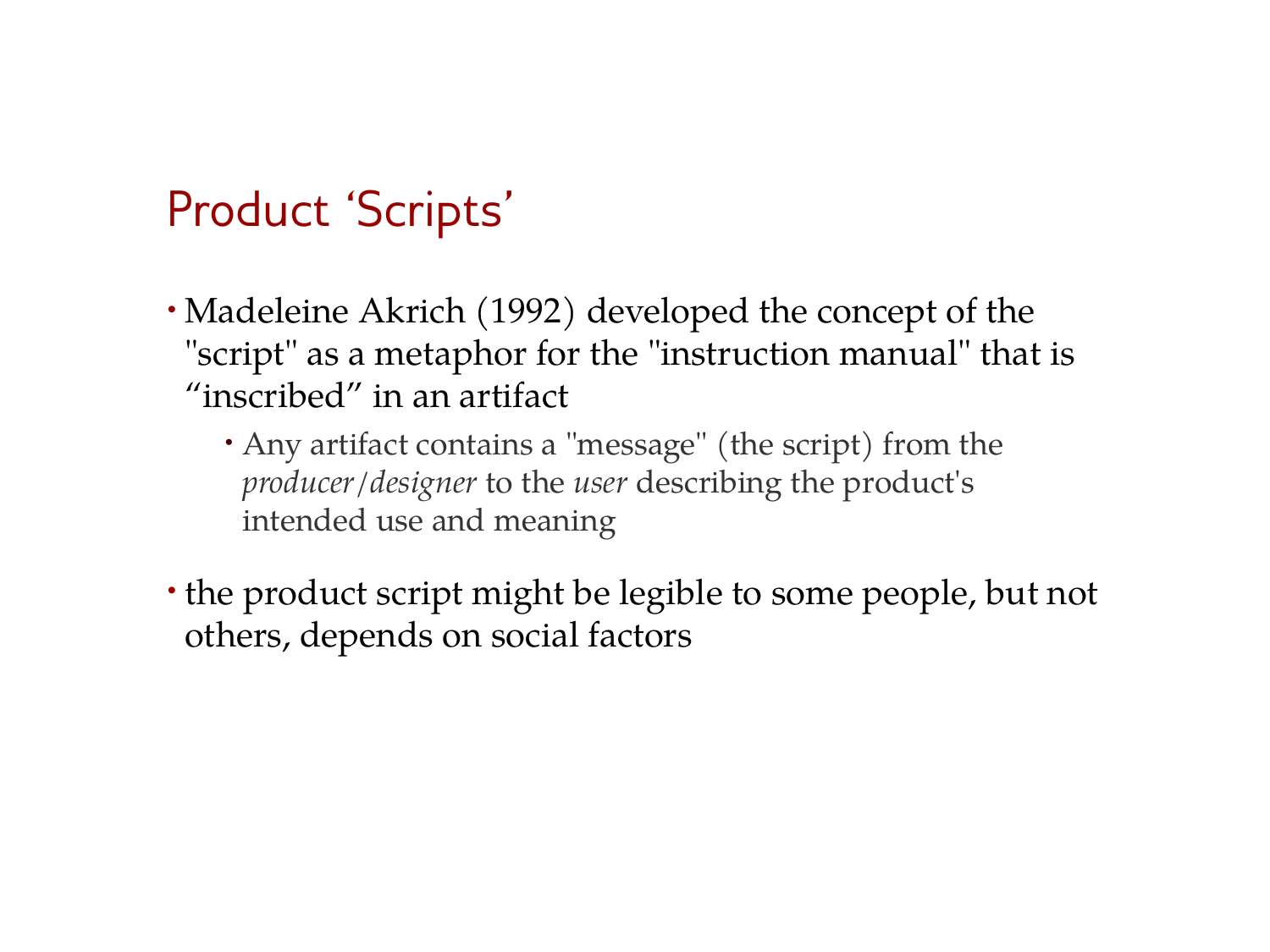

# Product ‘Scripts’
Madeleine Akrich (1992) developed the concept of the "script" as a metaphor for the "instruction manual" that is “inscribed” in an artifact
Any artifact contains a "message" (the script) from the producer/designer to the user describing the product's intended use and meaning
the product script might be legible to some people, but not others, depends on social factors